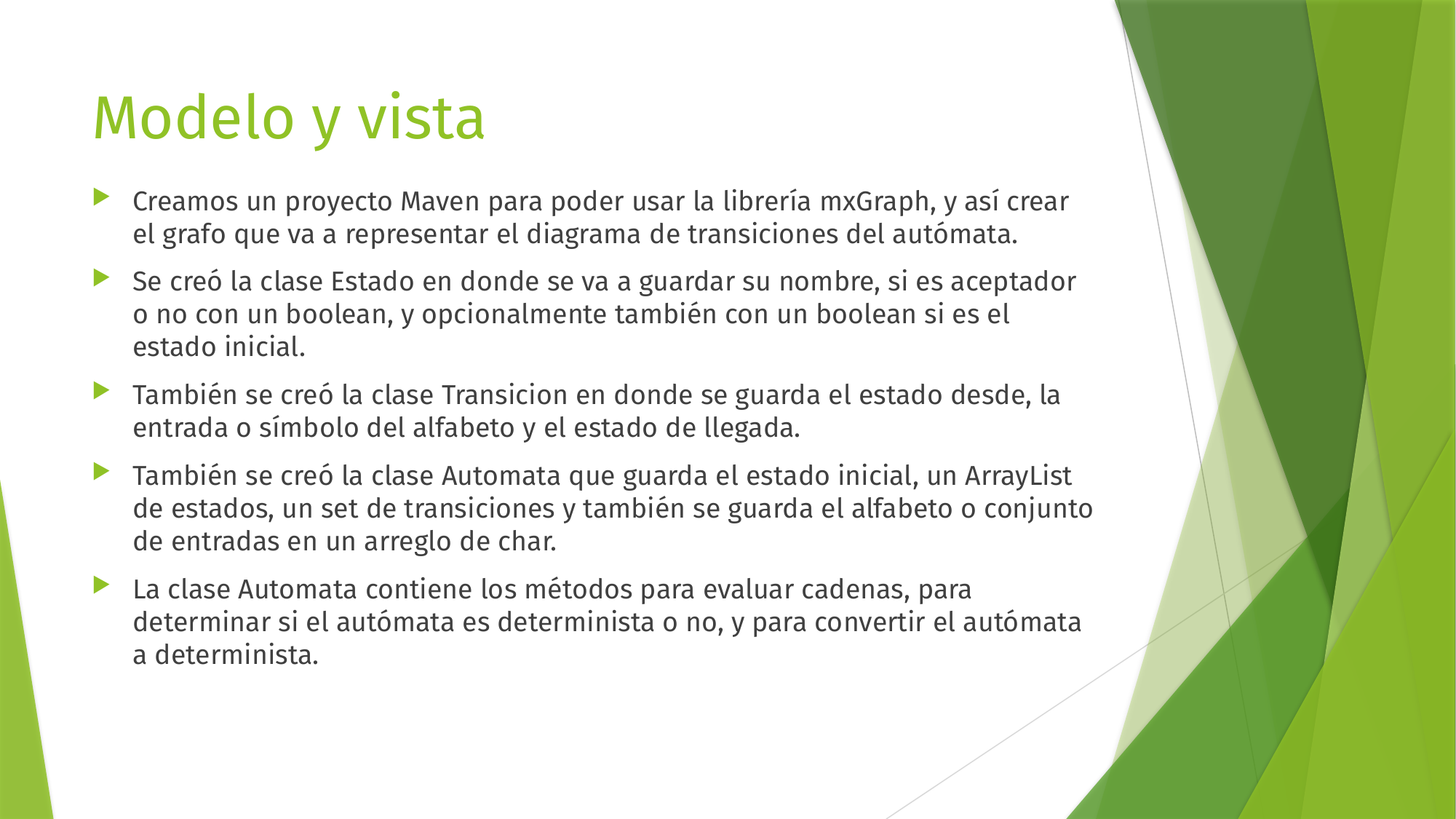

# Modelo y vista
Creamos un proyecto Maven para poder usar la librería mxGraph, y así crear el grafo que va a representar el diagrama de transiciones del autómata.
Se creó la clase Estado en donde se va a guardar su nombre, si es aceptador o no con un boolean, y opcionalmente también con un boolean si es el estado inicial.
También se creó la clase Transicion en donde se guarda el estado desde, la entrada o símbolo del alfabeto y el estado de llegada.
También se creó la clase Automata que guarda el estado inicial, un ArrayList de estados, un set de transiciones y también se guarda el alfabeto o conjunto de entradas en un arreglo de char.
La clase Automata contiene los métodos para evaluar cadenas, para determinar si el autómata es determinista o no, y para convertir el autómata a determinista.